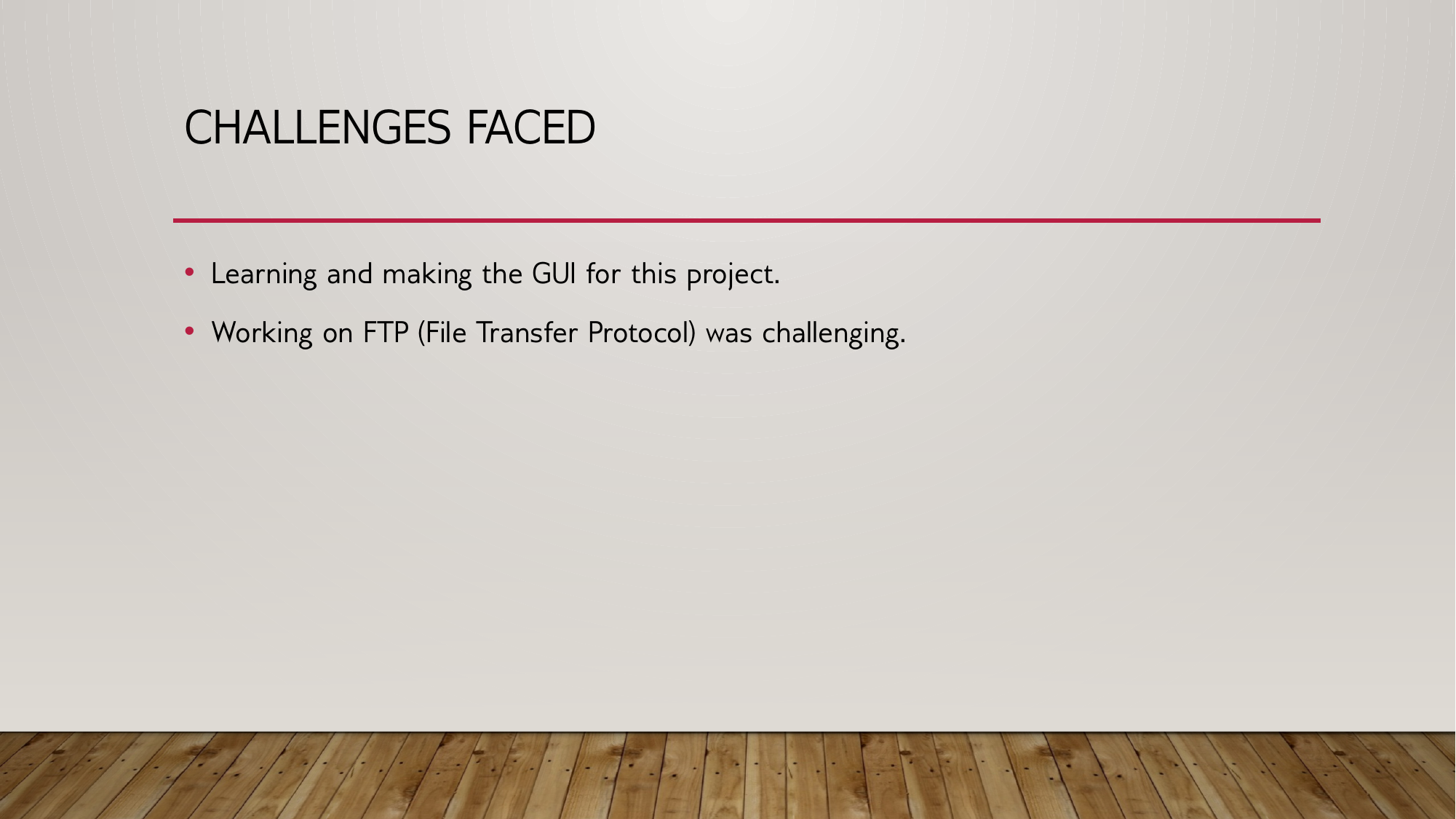

# Challenges Faced
Learning and making the GUI for this project.
Working on FTP (File Transfer Protocol) was challenging.